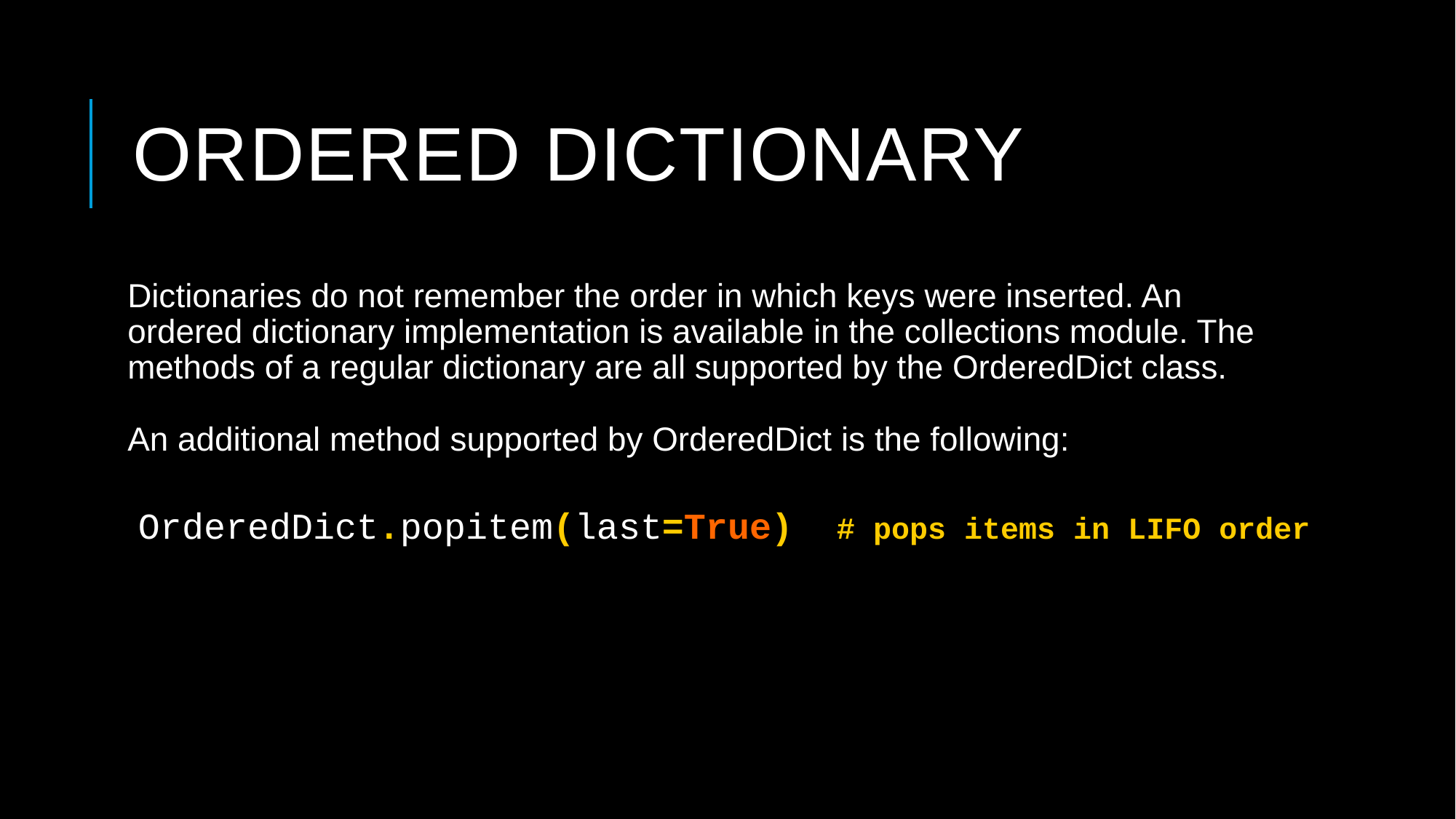

# Ordered dictionary
Dictionaries do not remember the order in which keys were inserted. An ordered dictionary implementation is available in the collections module. The methods of a regular dictionary are all supported by the OrderedDict class.
An additional method supported by OrderedDict is the following:
OrderedDict.popitem(last=True)  # pops items in LIFO order